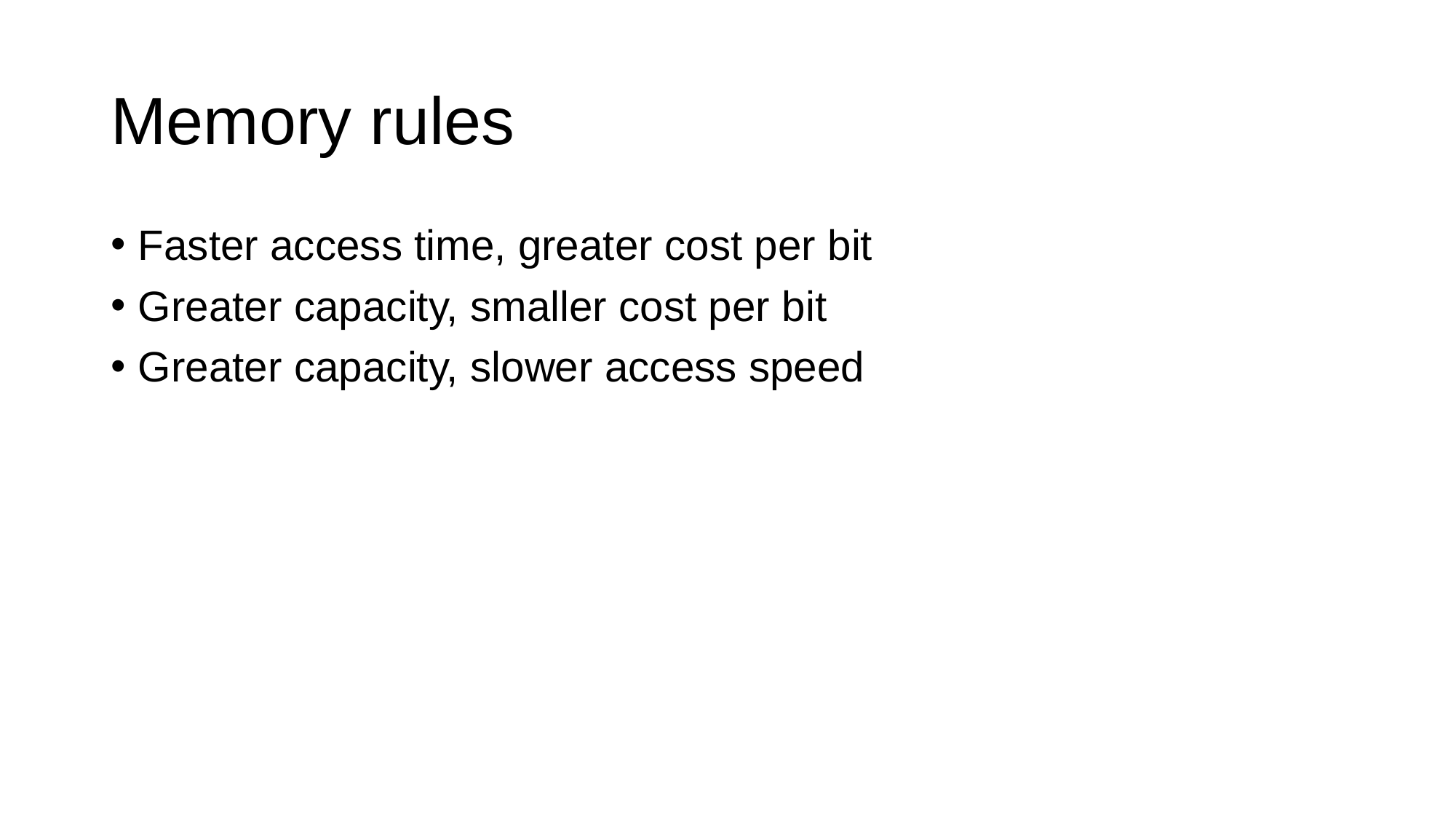

# Memory rules
Faster access time, greater cost per bit
Greater capacity, smaller cost per bit
Greater capacity, slower access speed